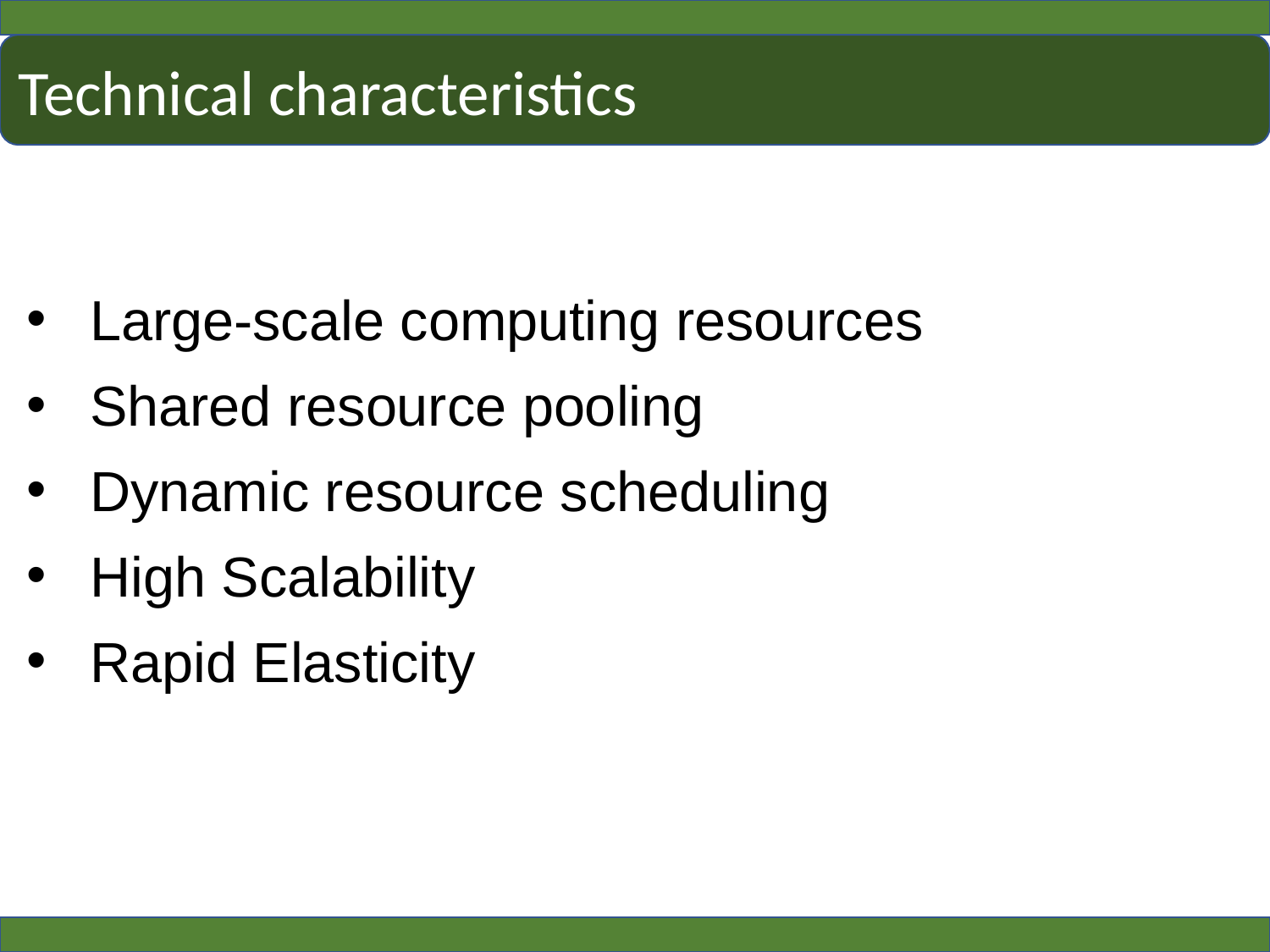

Technical characteristics

Large-scale computing resources
Shared resource pooling
Dynamic resource scheduling
High Scalability
Rapid Elasticity